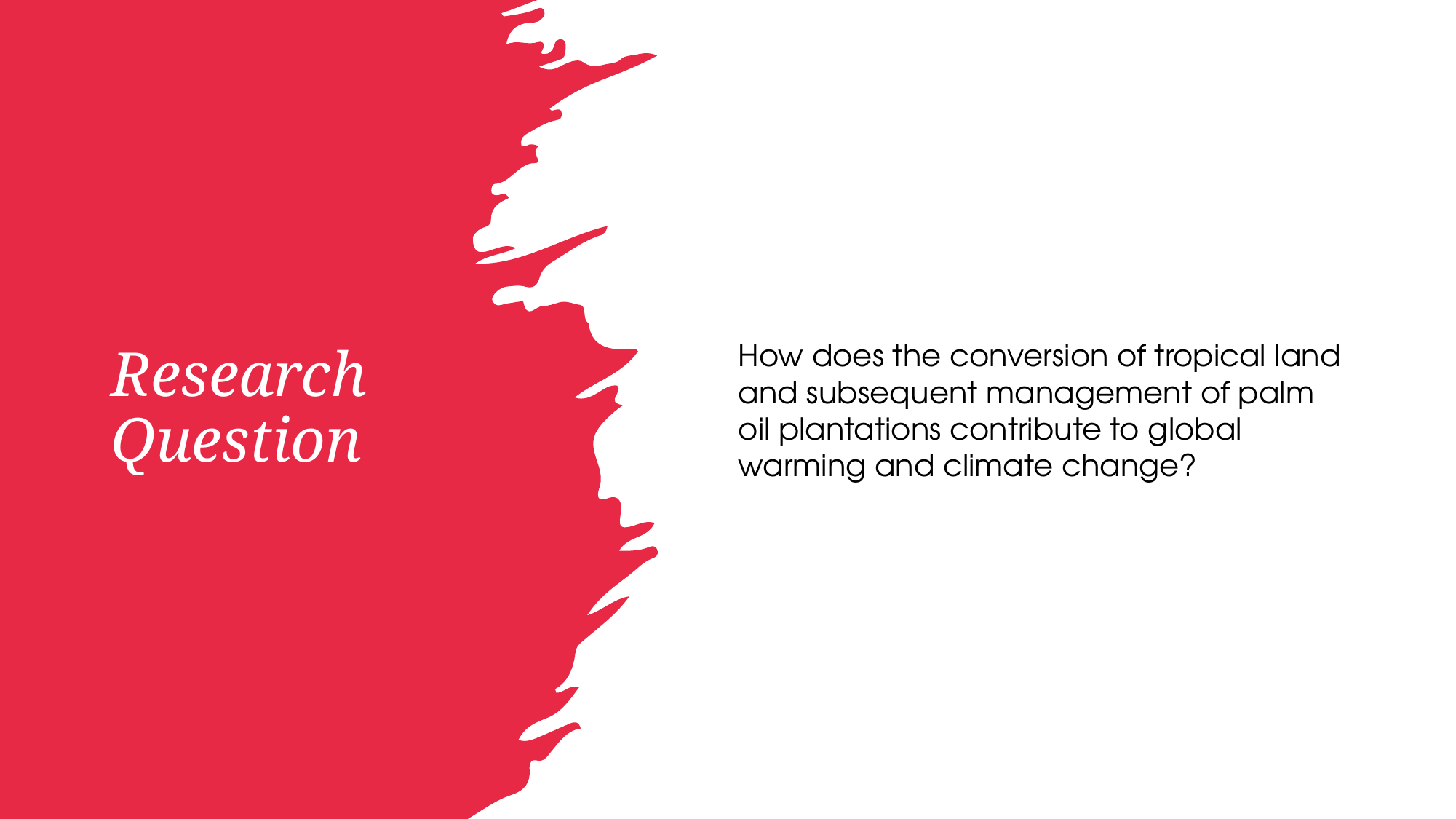

# Research Question
How does the conversion of tropical land and subsequent management of palm oil plantations contribute to global warming and climate change?